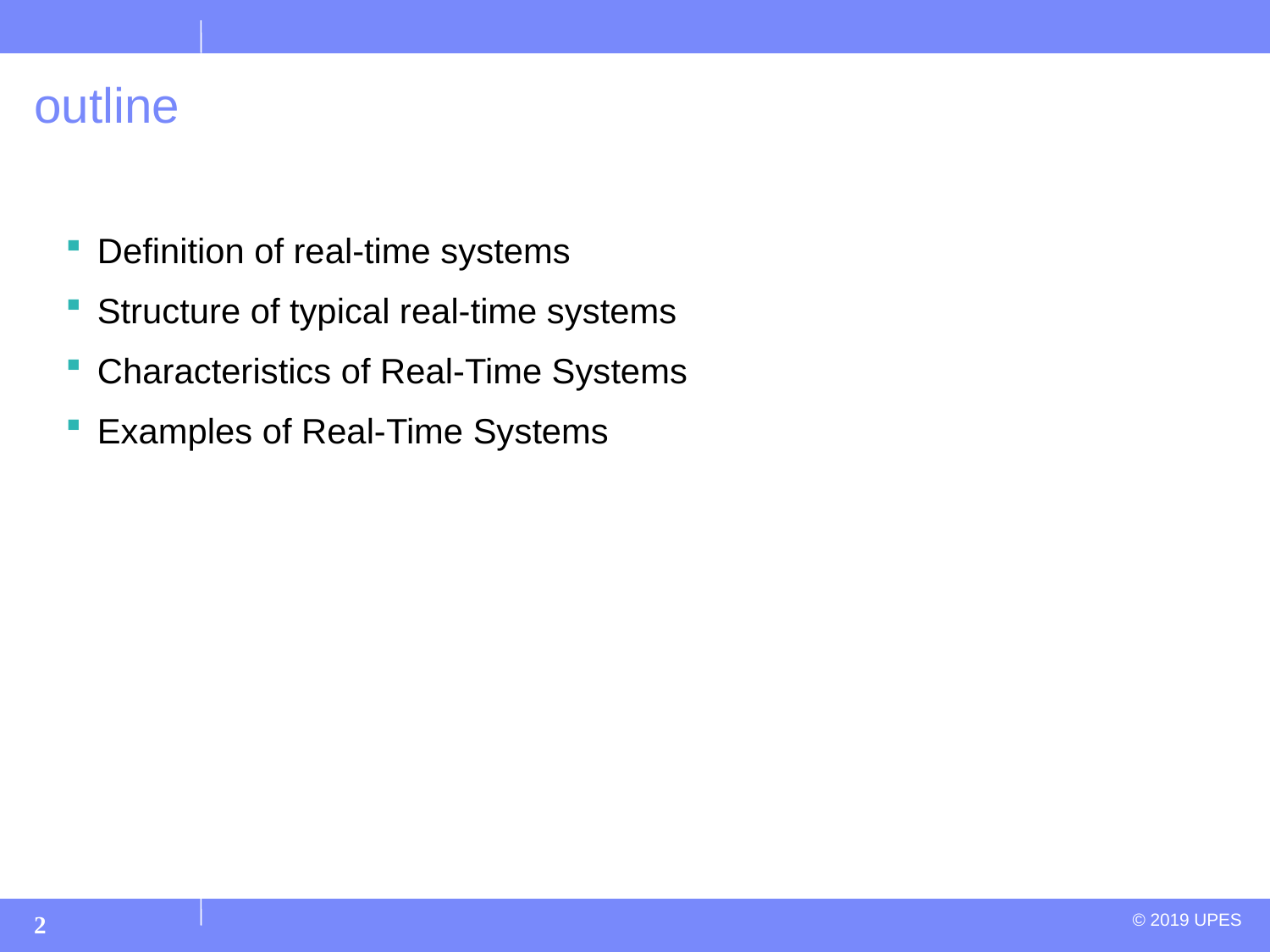

2
# outline
Definition of real-time systems
Structure of typical real-time systems
Characteristics of Real-Time Systems
Examples of Real-Time Systems